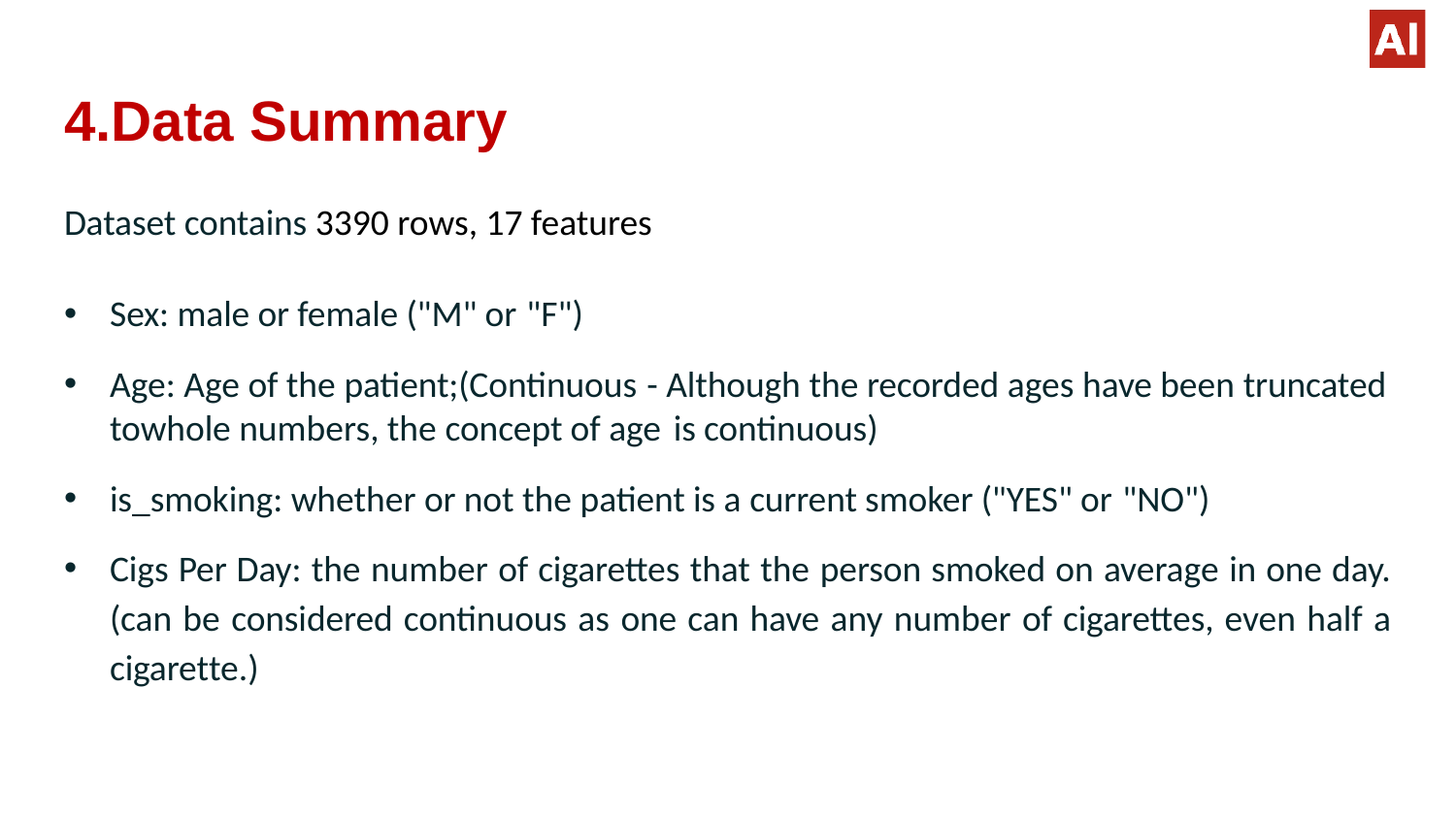

# 4.Data Summary
Dataset contains 3390 rows, 17 features

Sex: male or female ("M" or "F")
Age: Age of the patient;(Continuous - Although the recorded ages have been truncated towhole numbers, the concept of age is continuous)
is_smoking: whether or not the patient is a current smoker ("YES" or "NO")
Cigs Per Day: the number of cigarettes that the person smoked on average in one day.(can be considered continuous as one can have any number of cigarettes, even half a cigarette.)